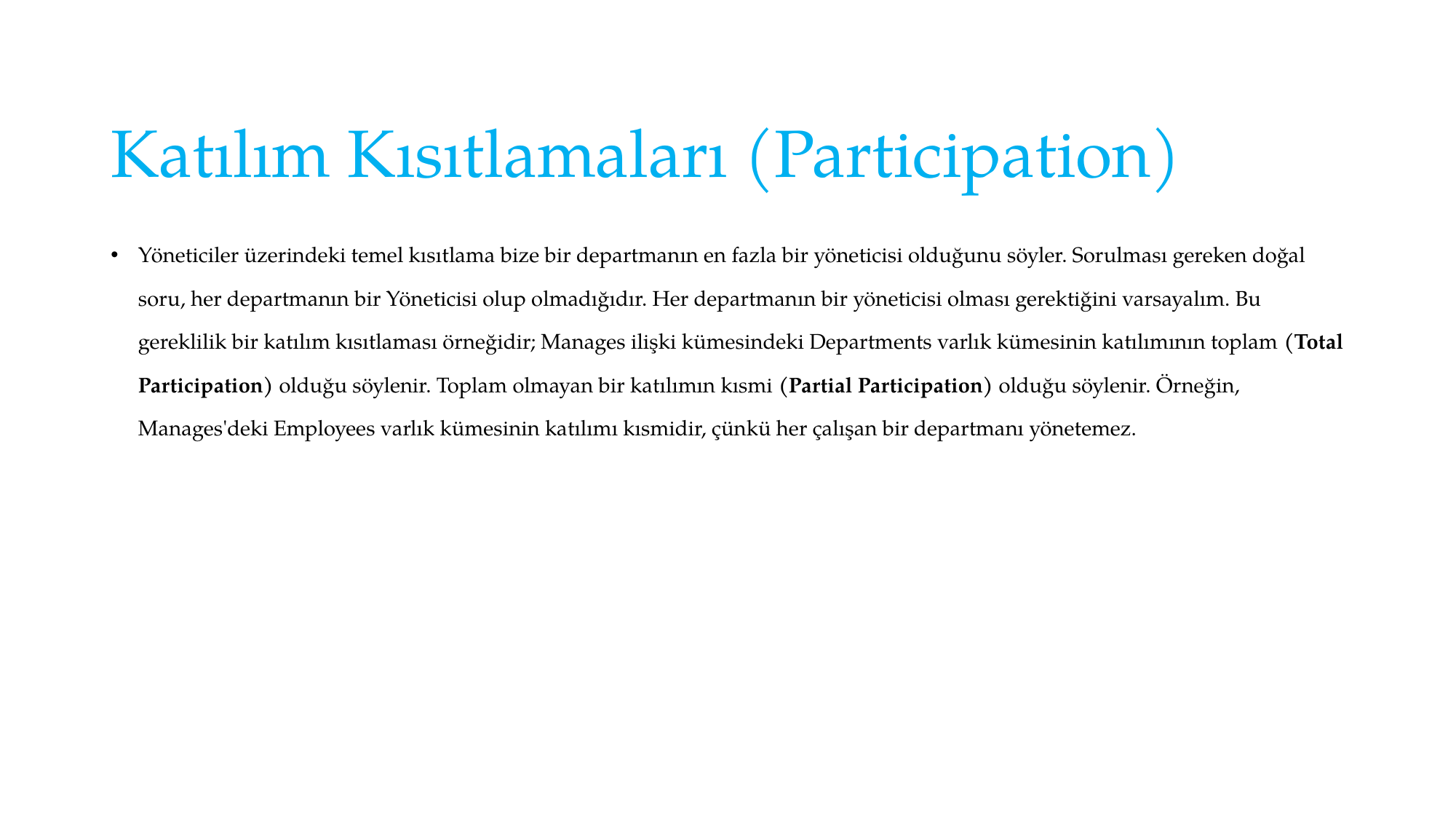

# Katılım Kısıtlamaları (Participation)
Yöneticiler üzerindeki temel kısıtlama bize bir departmanın en fazla bir yöneticisi olduğunu söyler. Sorulması gereken doğal soru, her departmanın bir Yöneticisi olup olmadığıdır. Her departmanın bir yöneticisi olması gerektiğini varsayalım. Bu gereklilik bir katılım kısıtlaması örneğidir; Manages ilişki kümesindeki Departments varlık kümesinin katılımının toplam (Total Participation) olduğu söylenir. Toplam olmayan bir katılımın kısmi (Partial Participation) olduğu söylenir. Örneğin, Manages'deki Employees varlık kümesinin katılımı kısmidir, çünkü her çalışan bir departmanı yönetemez.